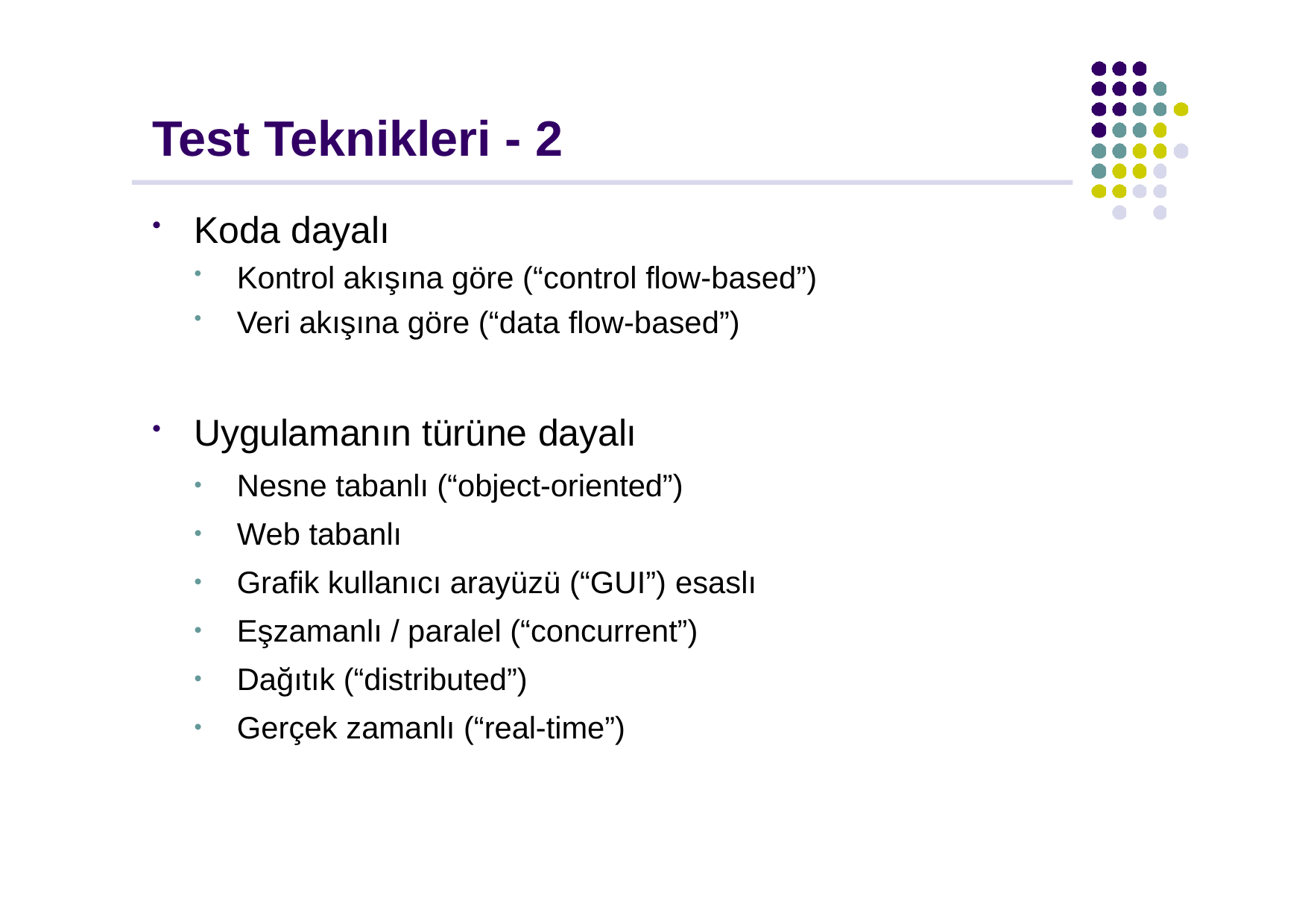

# Test Teknikleri - 2
Koda dayalı
Kontrol akışına göre (“control flow-based”)
Veri akışına göre (“data flow-based”)

Uygulamanın türüne dayalı
Nesne tabanlı (“object-oriented”)
Web tabanlı
Grafik kullanıcı arayüzü (“GUI”) esaslı
Eşzamanlı / paralel (“concurrent”)
Dağıtık (“distributed”)
Gerçek zamanlı (“real-time”)